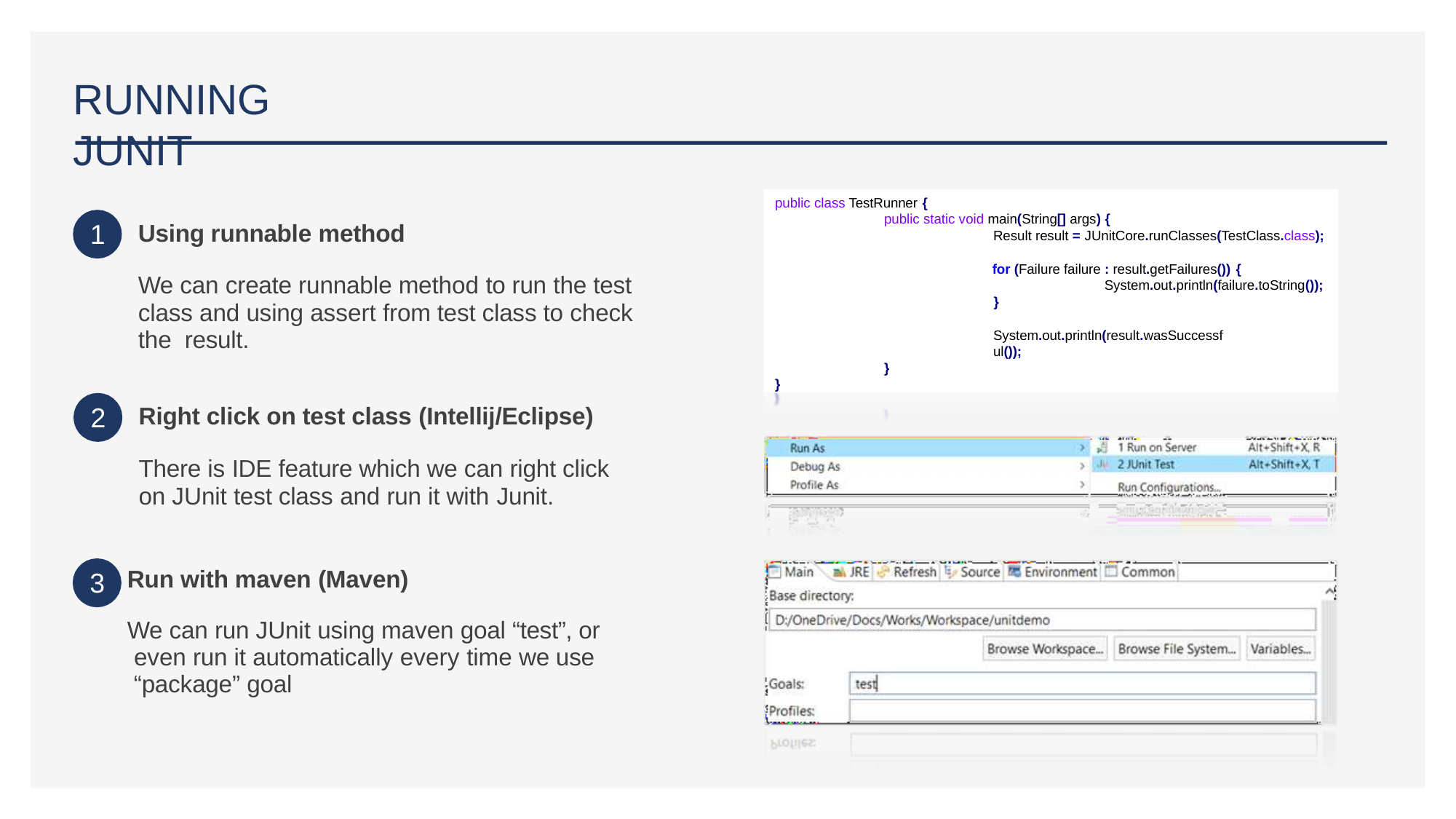

# RUNNING JUNIT

public class TestRunner {
public static void main(String[] args) {
Result result = JUnitCore.runClasses(TestClass.class);

for (Failure failure : result.getFailures()) {
System.out.println(failure.toString());
}

System.out.println(result.wasSuccessful());
}
}

1
Using runnable method
We can create runnable method to run the test  class and using assert from test class to check the  result.

2
Right click on test class (Intellij/Eclipse)
There is IDE feature which we can right click  on JUnit test class and run it with Junit.

Run with maven (Maven)
We can run JUnit using maven goal “test”, or  even run it automatically every time we use  “package” goal
3